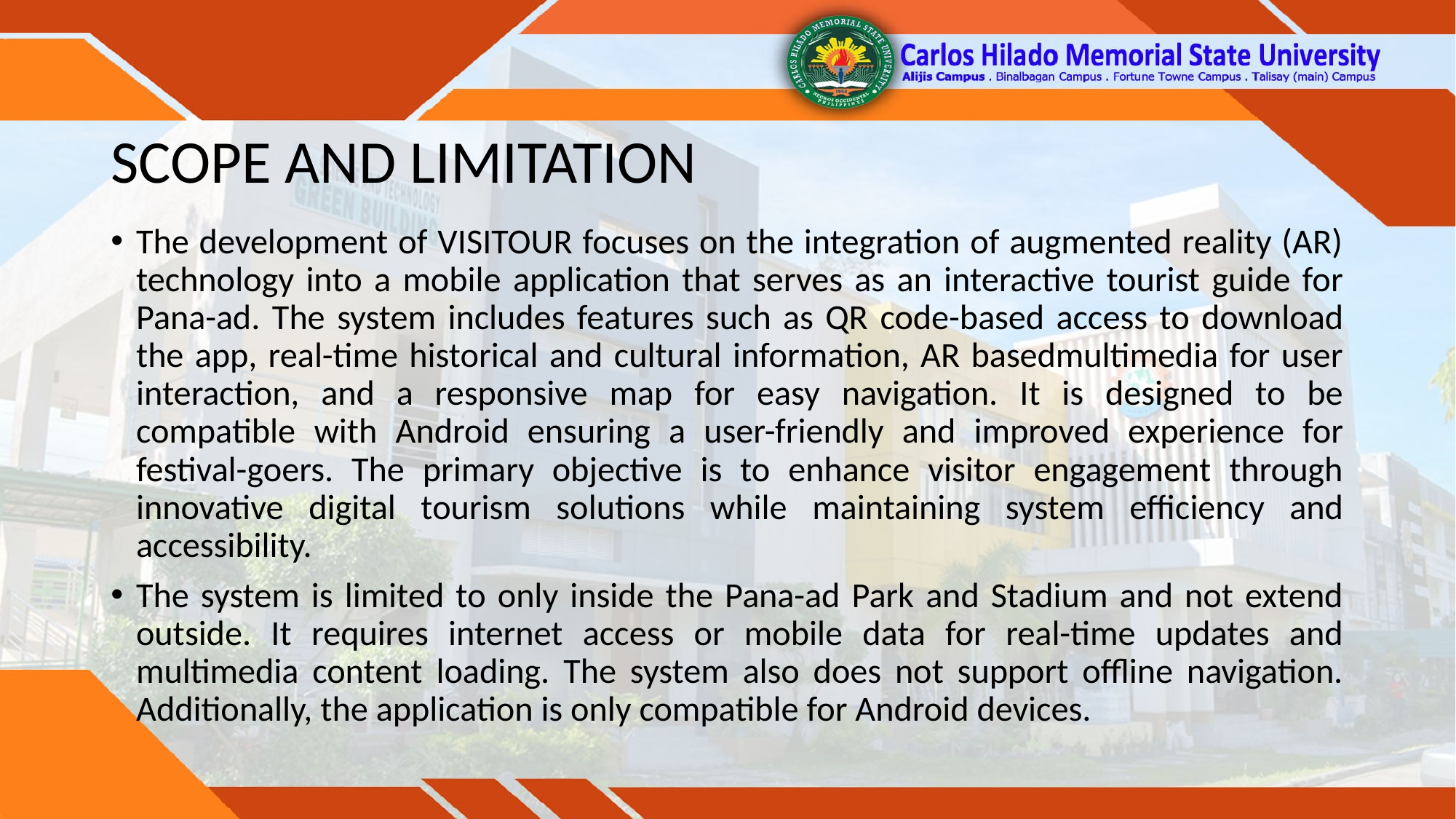

# SCOPE AND LIMITATION
The development of VISITOUR focuses on the integration of augmented reality (AR) technology into a mobile application that serves as an interactive tourist guide for Pana-ad. The system includes features such as QR code-based access to download the app, real-time historical and cultural information, AR basedmultimedia for user interaction, and a responsive map for easy navigation. It is designed to be compatible with Android ensuring a user-friendly and improved experience for festival-goers. The primary objective is to enhance visitor engagement through innovative digital tourism solutions while maintaining system efficiency and accessibility.
The system is limited to only inside the Pana-ad Park and Stadium and not extend outside. It requires internet access or mobile data for real-time updates and multimedia content loading. The system also does not support offline navigation. Additionally, the application is only compatible for Android devices.